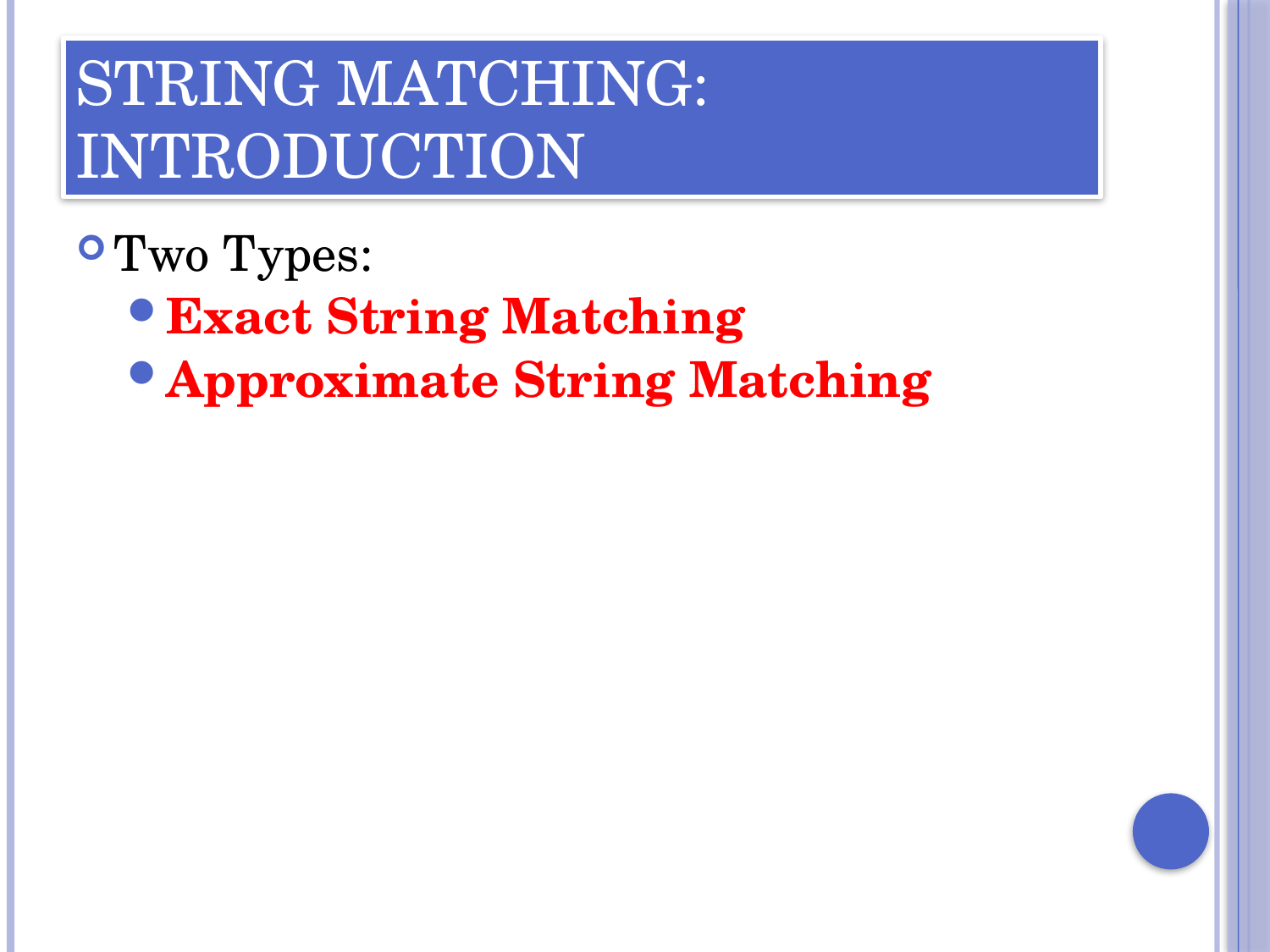

# String Matching: Introduction
Two Types:
Exact String Matching
Approximate String Matching